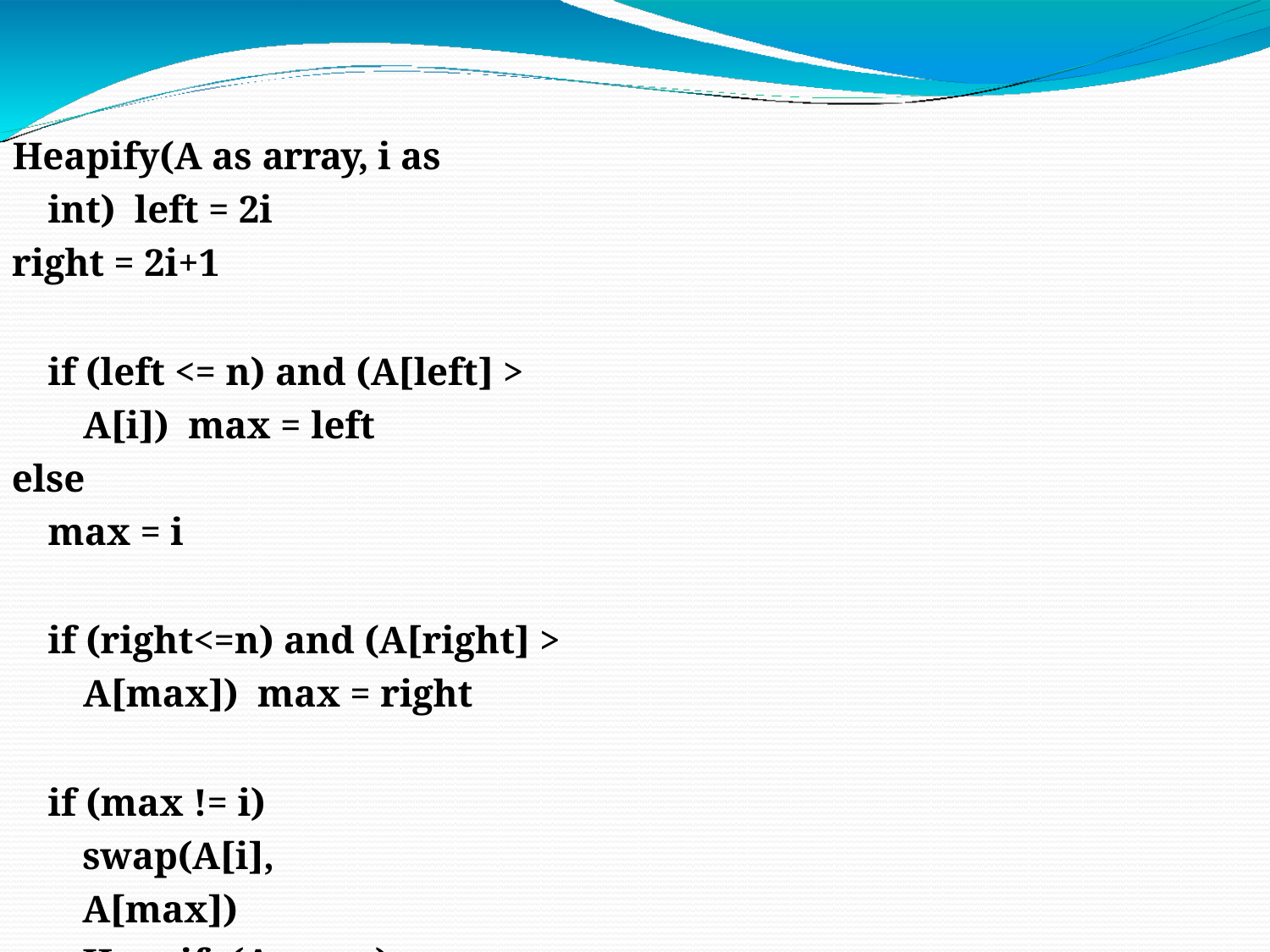

Heapify(A as array, i as int)  left = 2i
right = 2i+1

if (left <= n) and (A[left] > A[i])  max = left
else
max = i

if (right<=n) and (A[right] > A[max])  max = right

if (max != i)  swap(A[i], A[max])  Heapify(A, max)